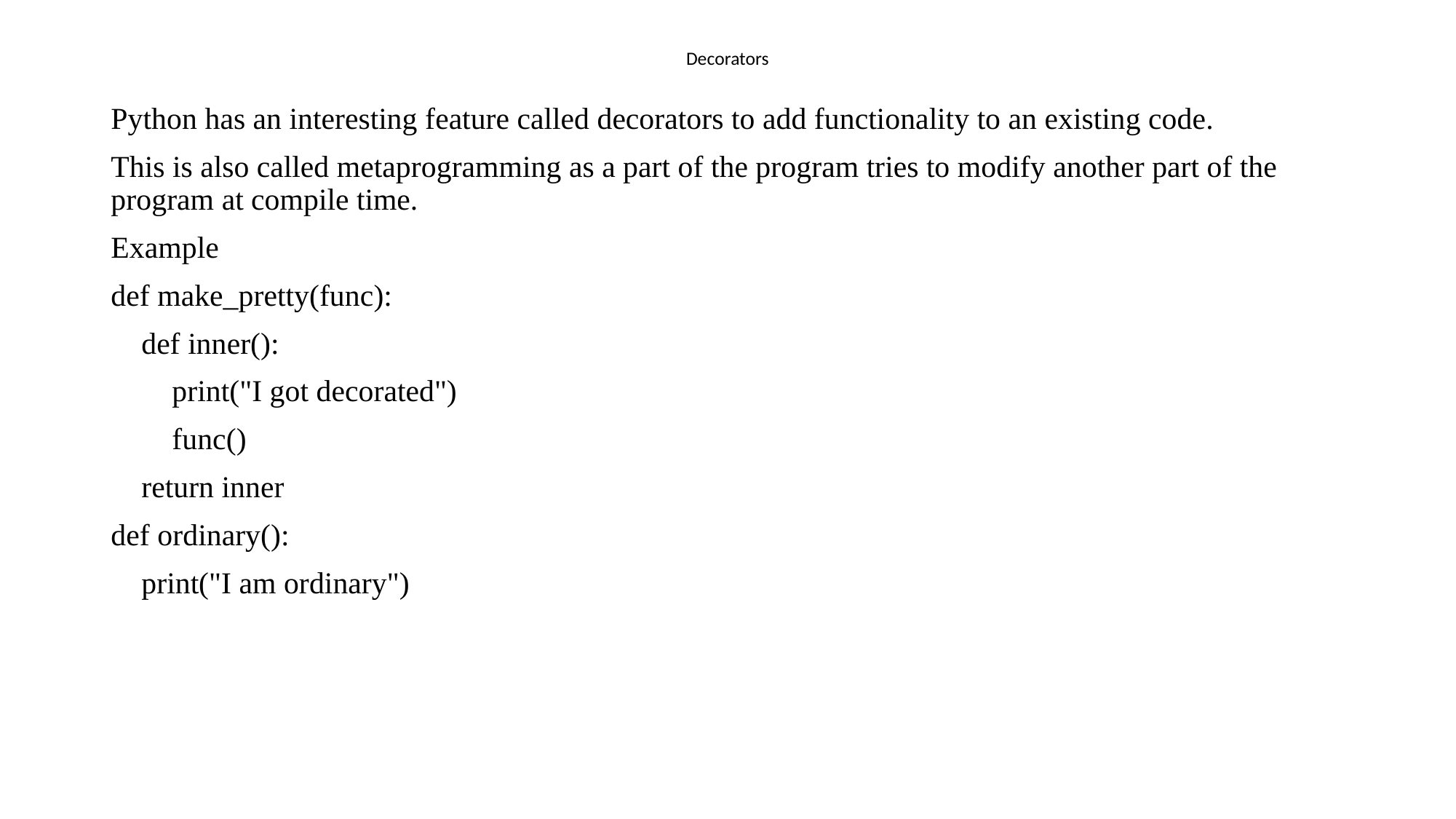

# Decorators
Python has an interesting feature called decorators to add functionality to an existing code.
This is also called metaprogramming as a part of the program tries to modify another part of the program at compile time.
Example
def make_pretty(func):
    def inner():
        print("I got decorated")
        func()
    return inner
def ordinary():
    print("I am ordinary")